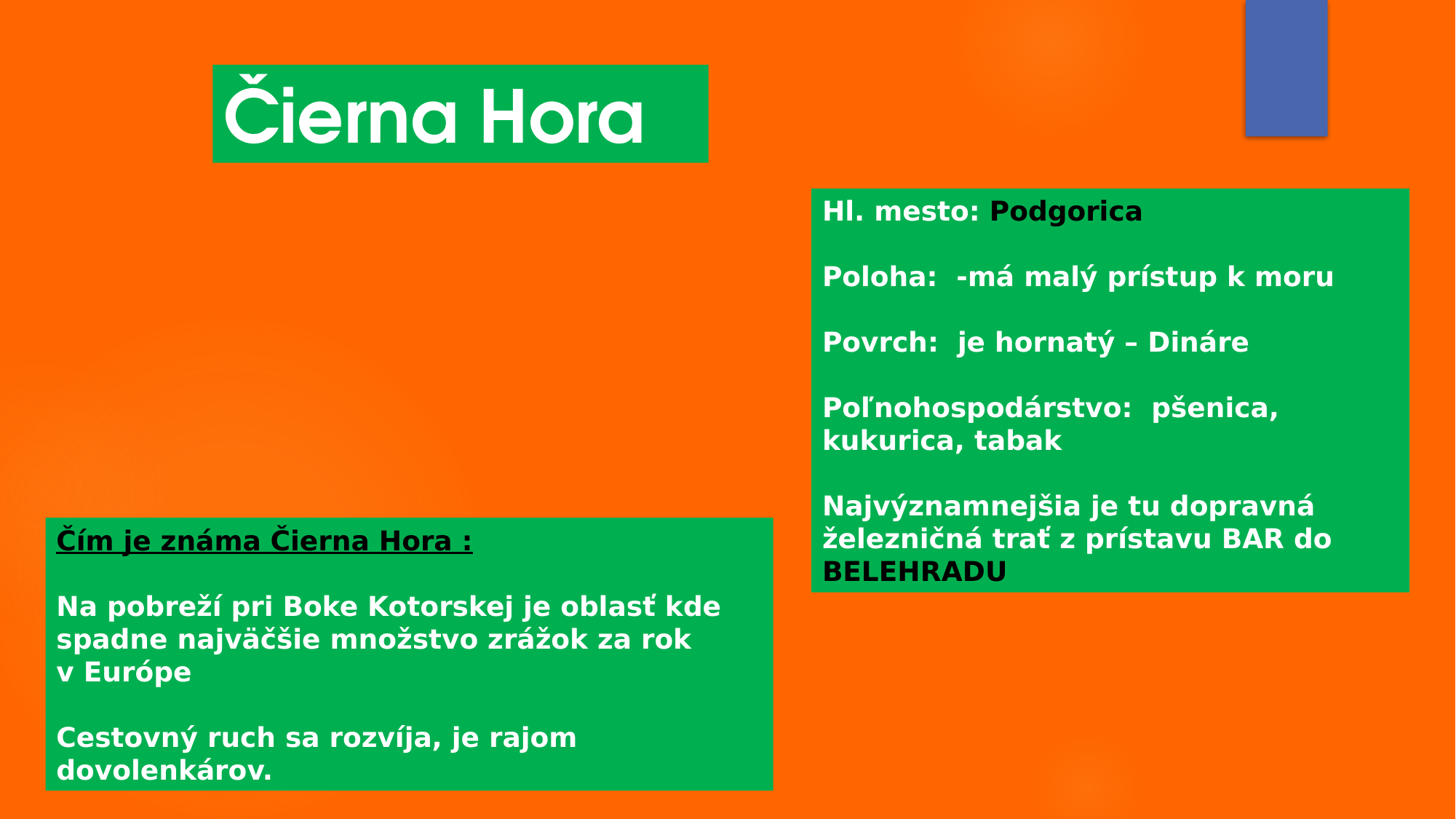

Čierna Hora
Hl. mesto: Podgorica

Poloha:  -má malý prístup k moru

Povrch:  je hornatý – Dináre

Poľnohospodárstvo:  pšenica, kukurica, tabak

Najvýznamnejšia je tu dopravná železničná trať z prístavu BAR do BELEHRADU
Čím je známa Čierna Hora :

Na pobreží pri Boke Kotorskej je oblasť kde spadne najväčšie množstvo zrážok za rok v Európe

Cestovný ruch sa rozvíja, je rajom dovolenkárov.